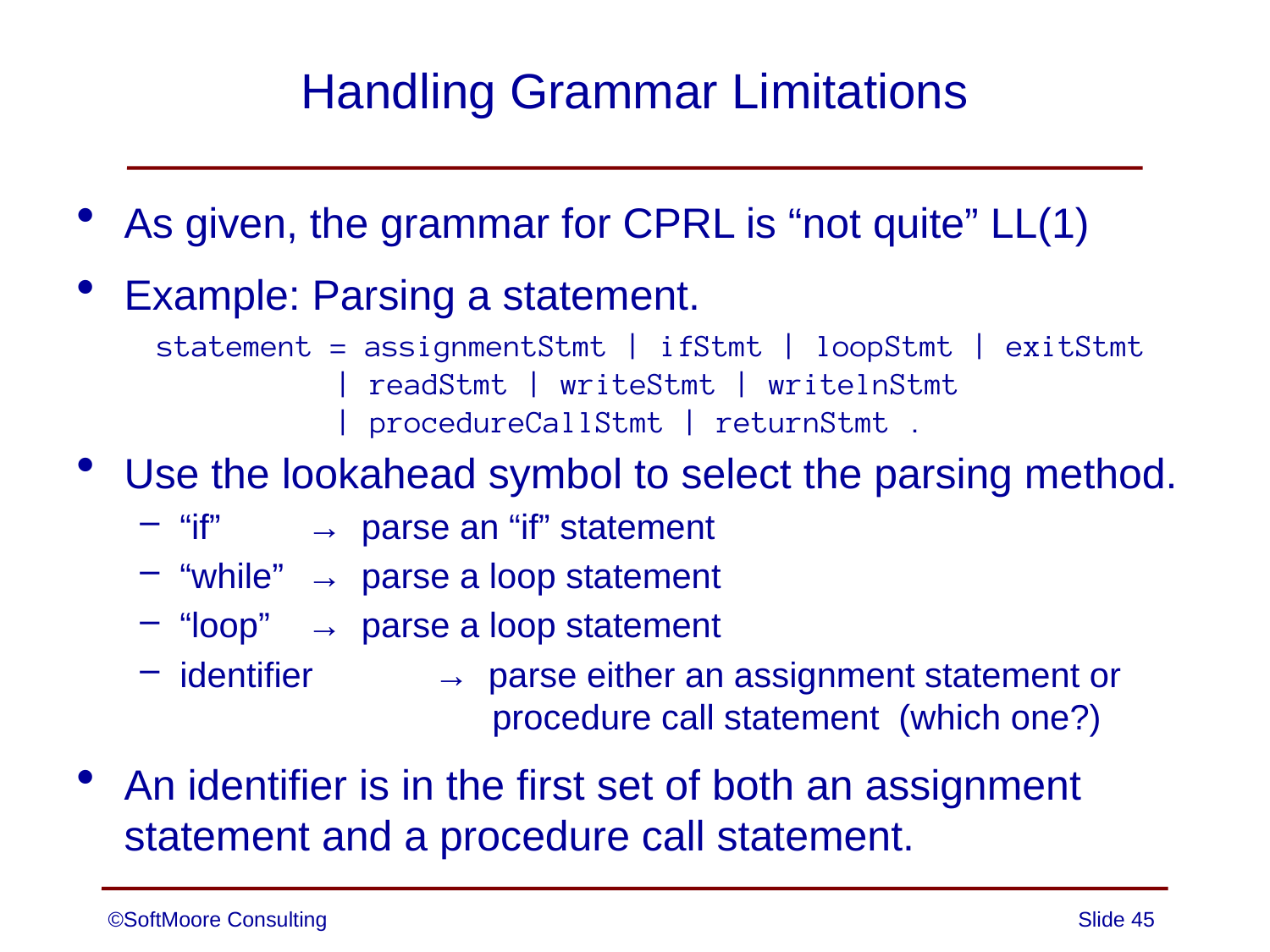

# Handling Grammar Limitations
As given, the grammar for CPRL is “not quite” LL(1)
Example: Parsing a statement.
 statement = assignmentStmt | ifStmt | loopStmt | exitStmt
         | readStmt | writeStmt | writelnStmt
         | procedureCallStmt | returnStmt .
Use the lookahead symbol to select the parsing method.
“if”	→  parse an “if” statement
“while”	→  parse a loop statement
“loop” 	→  parse a loop statement
identifier 	→  parse either an assignment statement or
		      procedure call statement  (which one?)
An identifier is in the first set of both an assignment statement and a procedure call statement.
©SoftMoore Consulting
Slide 45